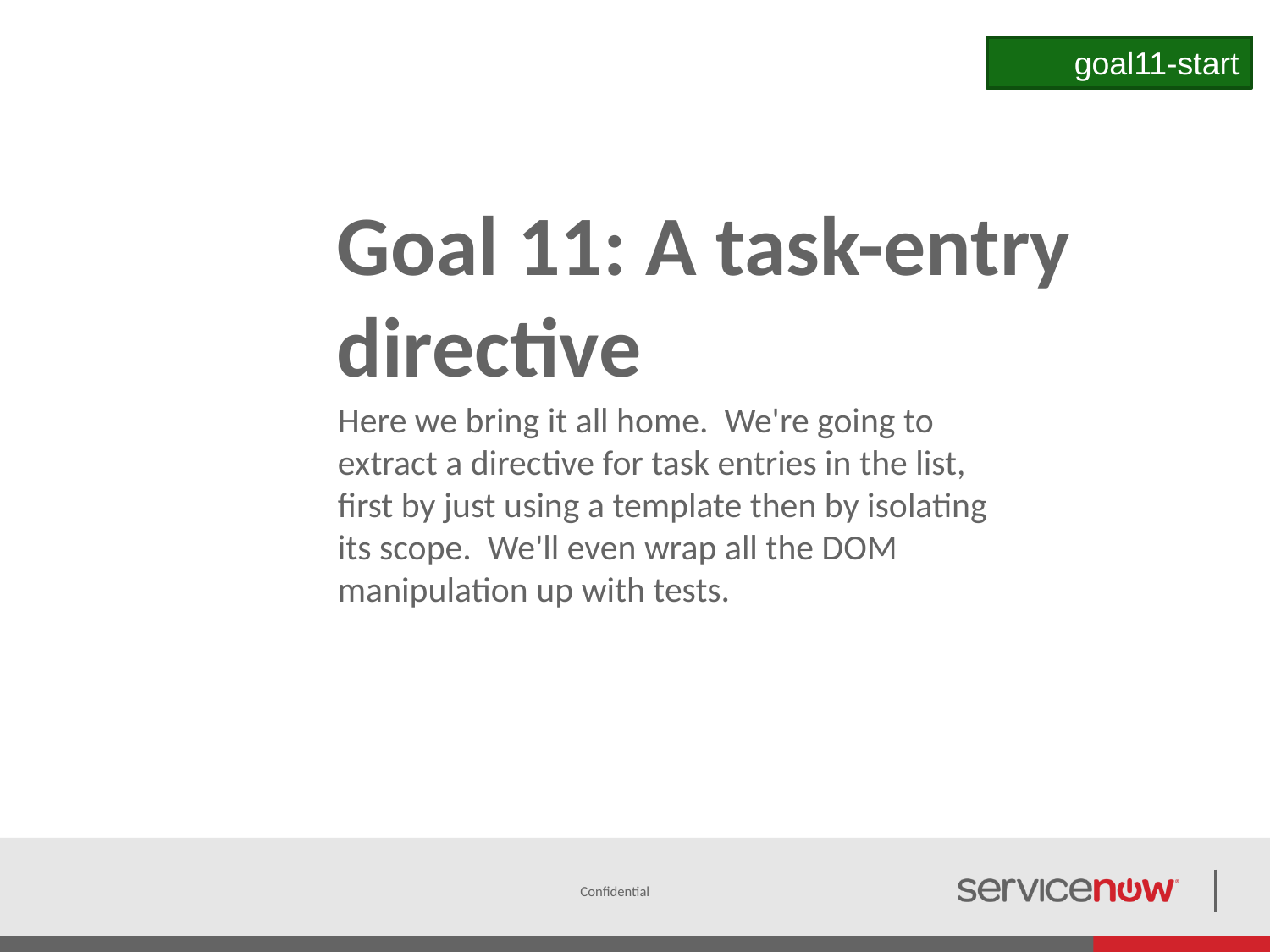

goal11-start
# Goal 11: A task-entry directive
Here we bring it all home.  We're going to extract a directive for task entries in the list, first by just using a template then by isolating its scope.  We'll even wrap all the DOM manipulation up with tests.